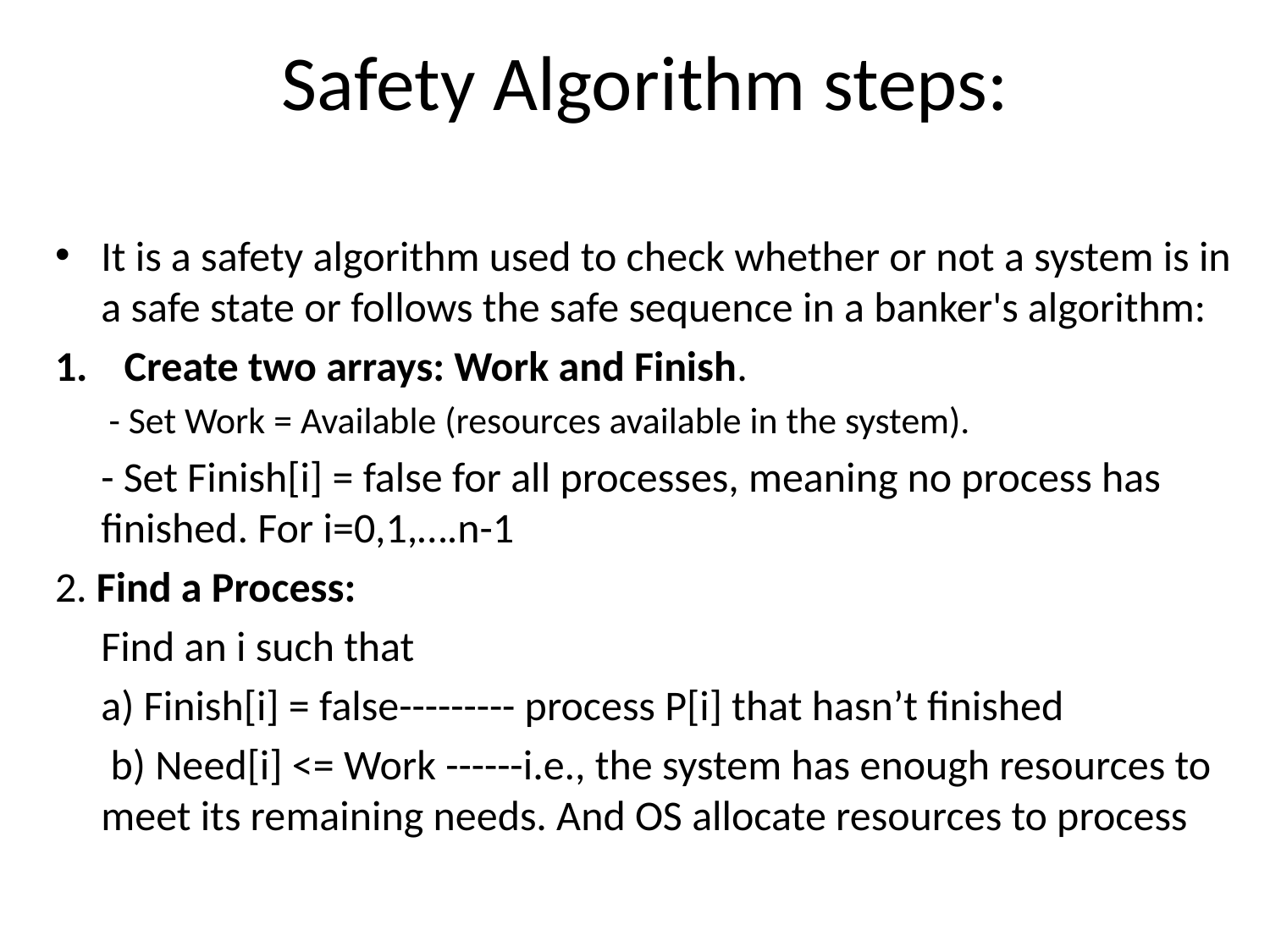

# Safety Algorithm steps:
It is a safety algorithm used to check whether or not a system is in a safe state or follows the safe sequence in a banker's algorithm:
Create two arrays: Work and Finish.
- Set Work = Available (resources available in the system).
	- Set Finish[i] = false for all processes, meaning no process has 	finished. For i=0,1,….n-1
2. Find a Process:
	Find an i such that
	a) Finish[i] = false--------- process P[i] that hasn’t finished
	 b) Need[i] <= Work ------i.e., the system has enough resources to meet its remaining needs. And OS allocate resources to process